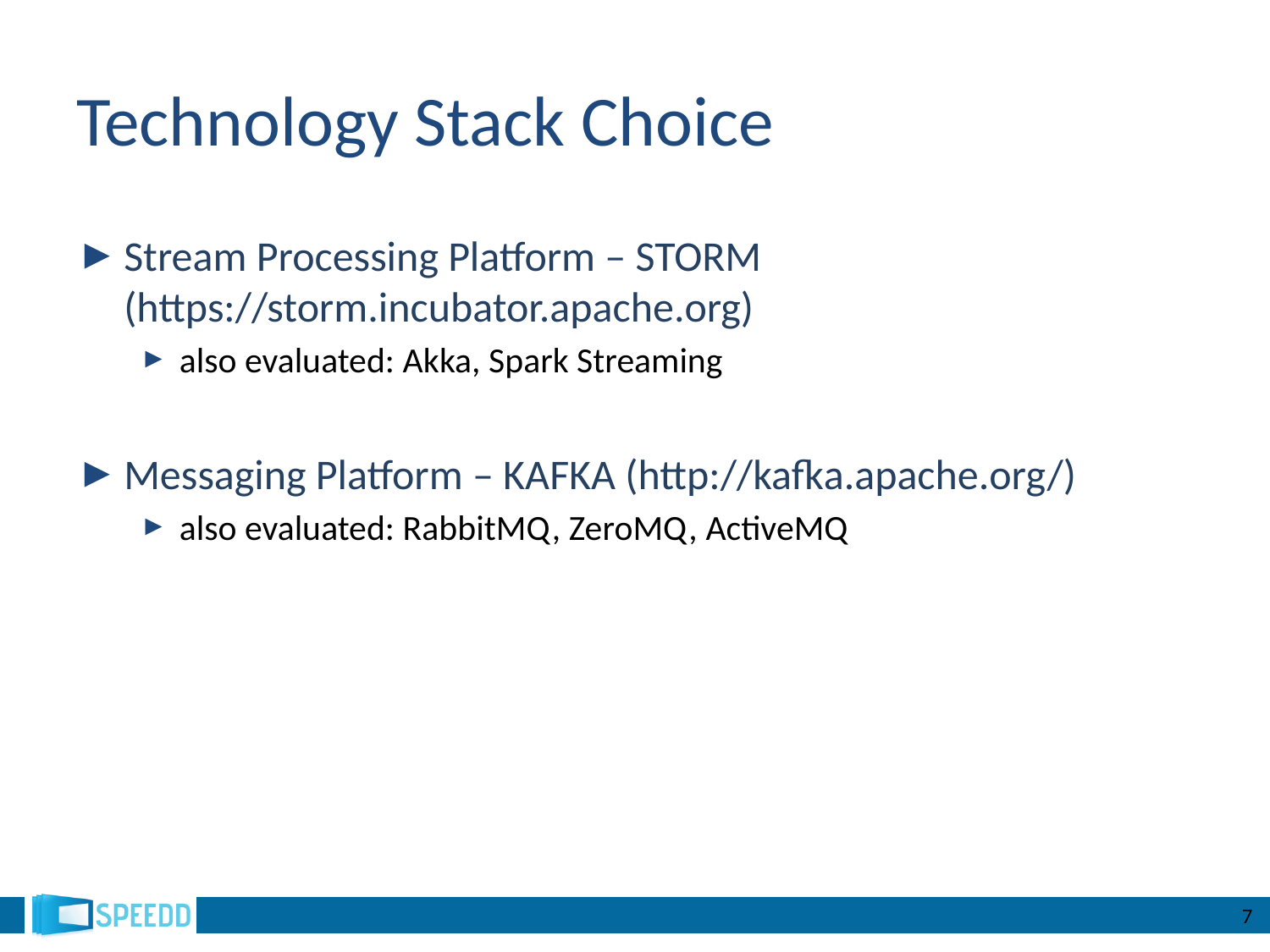

# Technology Stack Choice
Stream Processing Platform – STORM (https://storm.incubator.apache.org)
also evaluated: Akka, Spark Streaming

Messaging Platform – KAFKA (http://kafka.apache.org/)
also evaluated: RabbitMQ, ZeroMQ, ActiveMQ
7